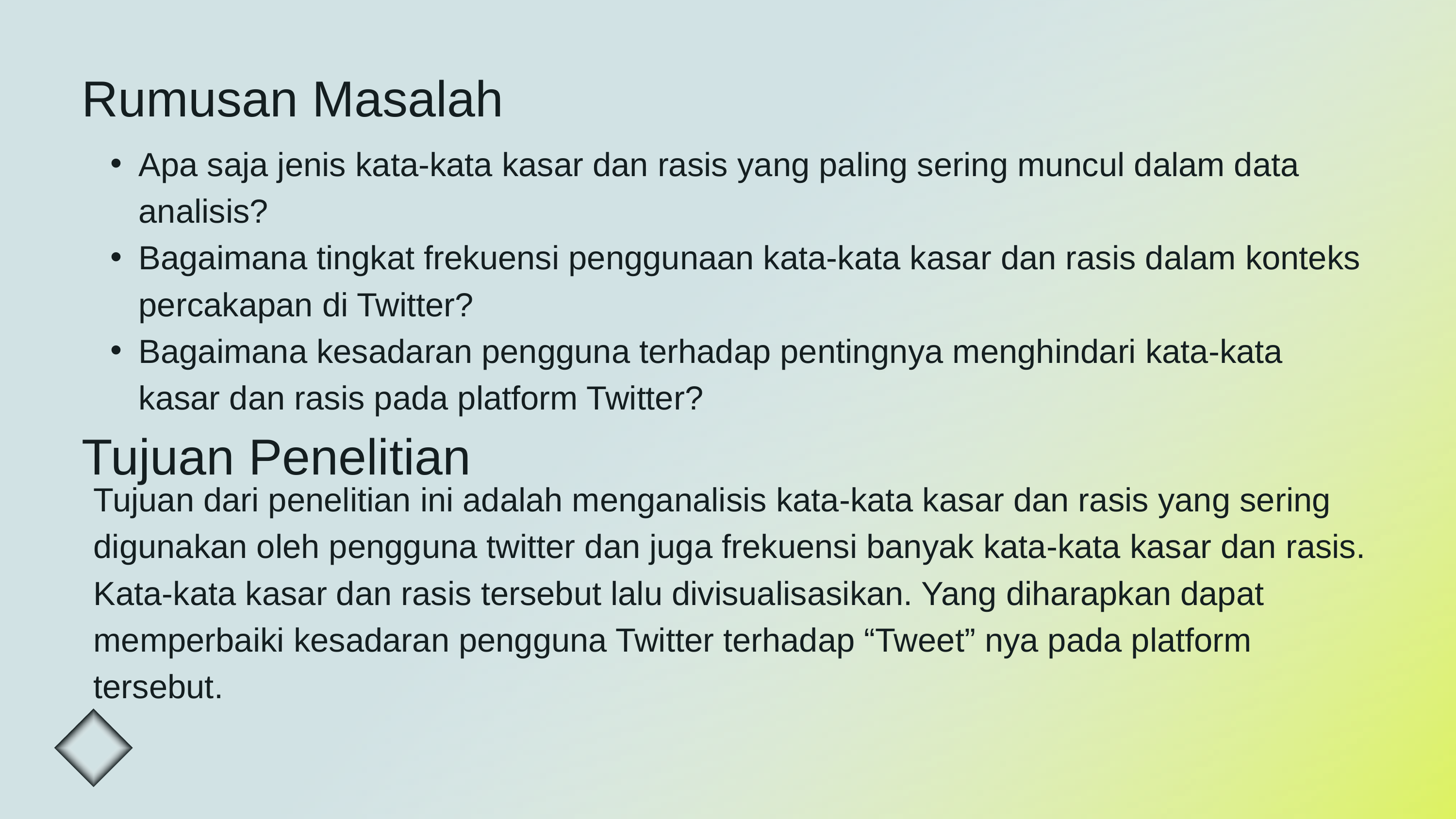

Rumusan Masalah
Apa saja jenis kata-kata kasar dan rasis yang paling sering muncul dalam data analisis?
Bagaimana tingkat frekuensi penggunaan kata-kata kasar dan rasis dalam konteks percakapan di Twitter?
Bagaimana kesadaran pengguna terhadap pentingnya menghindari kata-kata kasar dan rasis pada platform Twitter?
Tujuan Penelitian
Tujuan dari penelitian ini adalah menganalisis kata-kata kasar dan rasis yang sering digunakan oleh pengguna twitter dan juga frekuensi banyak kata-kata kasar dan rasis. Kata-kata kasar dan rasis tersebut lalu divisualisasikan. Yang diharapkan dapat memperbaiki kesadaran pengguna Twitter terhadap “Tweet” nya pada platform tersebut.